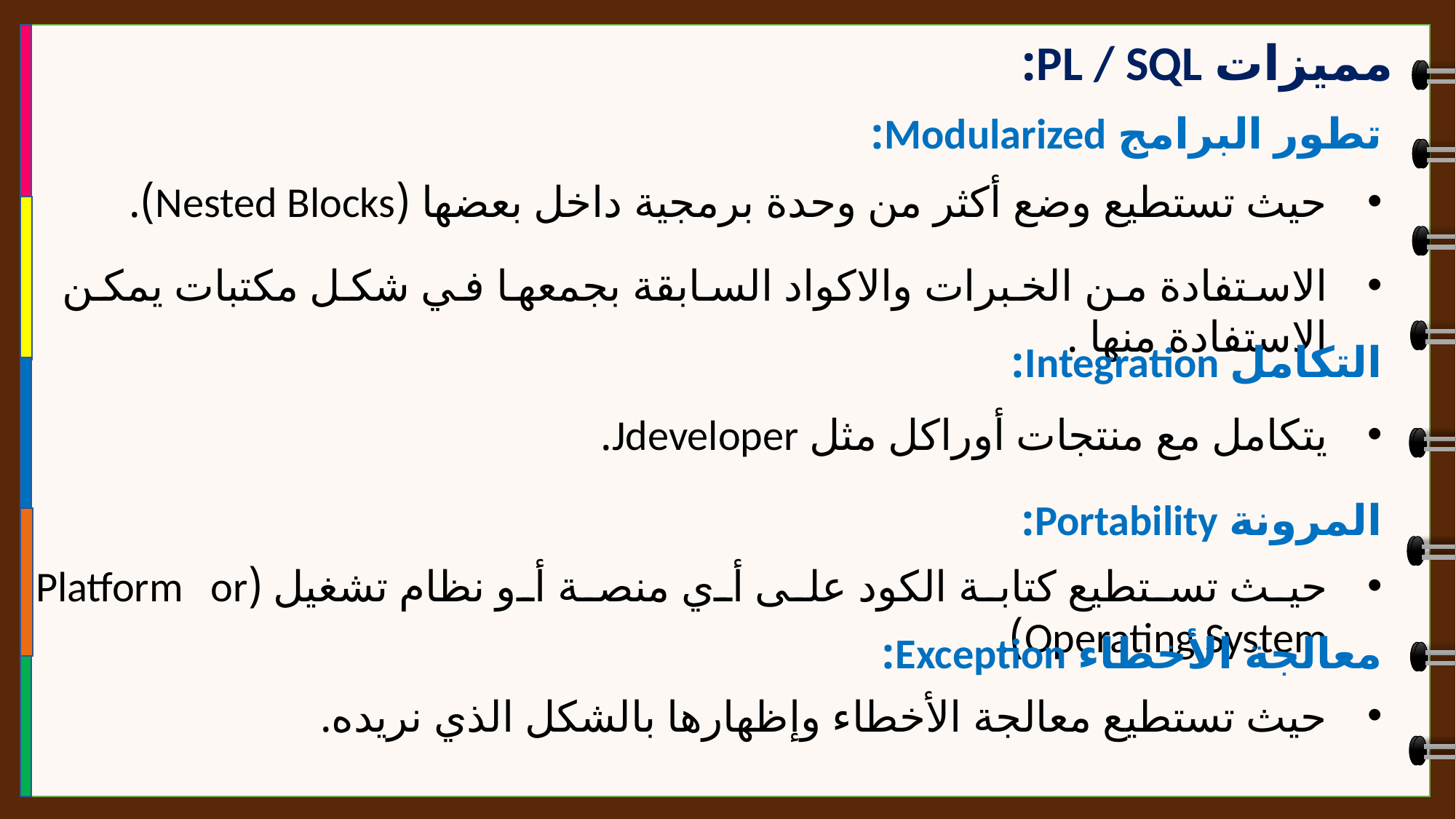

مميزات PL / SQL:

تطور البرامج Modularized:

حيث تستطيع وضع أكثر من وحدة برمجية داخل بعضها (Nested Blocks).

الاستفادة من الخبرات والاكواد السابقة بجمعها في شكل مكتبات يمكن الاستفادة منها .

التكامل Integration:

يتكامل مع منتجات أوراكل مثل Jdeveloper.

المرونة Portability:

حيث تستطيع كتابة الكود على أي منصة أو نظام تشغيل (Platform or Operating System).
معالجة الأخطاء Exception:

حيث تستطيع معالجة الأخطاء وإظهارها بالشكل الذي نريده.